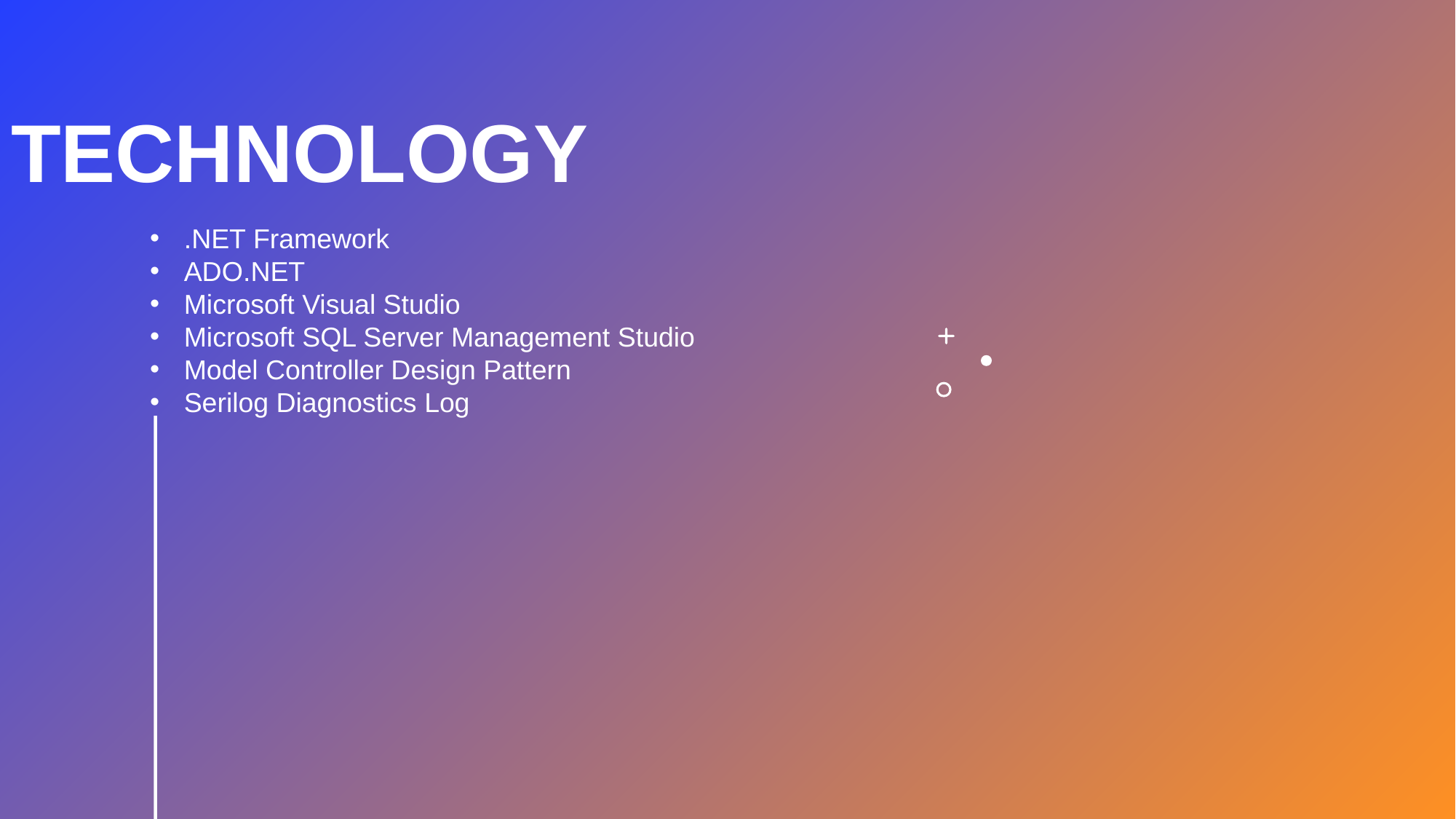

# Technology
.NET Framework
ADO.NET
Microsoft Visual Studio
Microsoft SQL Server Management Studio
Model Controller Design Pattern
Serilog Diagnostics Log